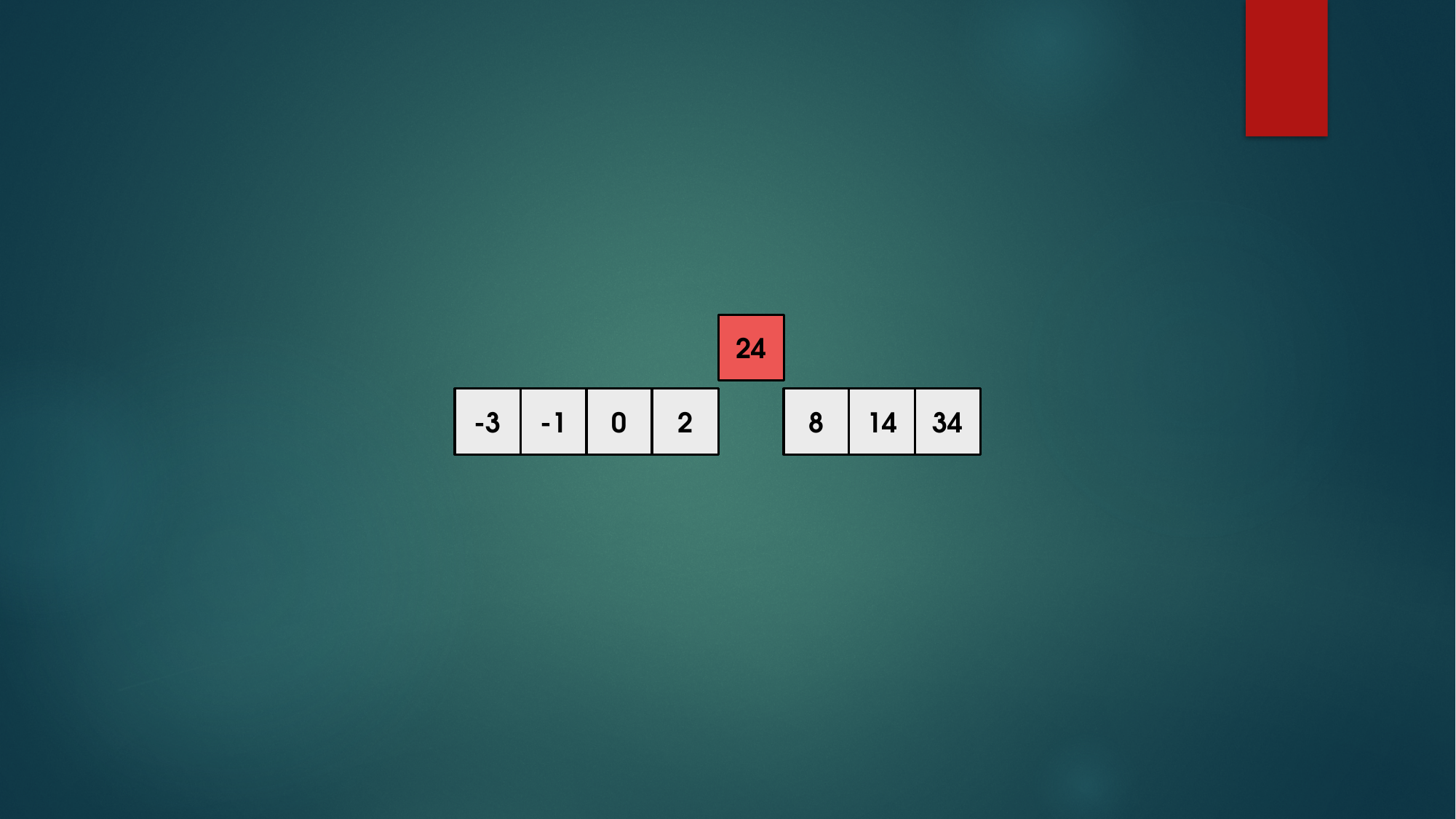

24
2
-1
0
-3
8
14
34